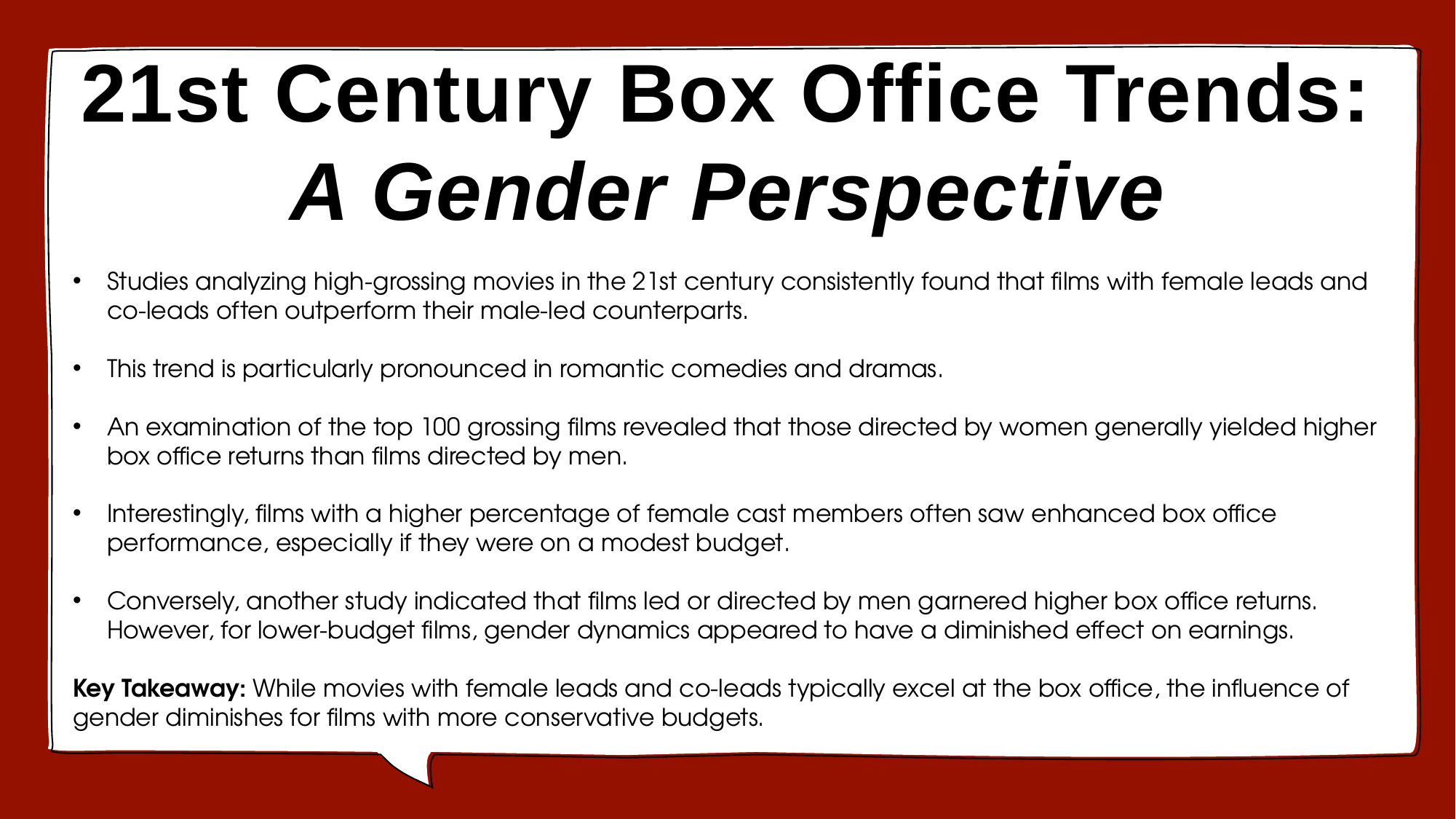

21st Century Box Office Trends:
A Gender Perspective

Studies analyzing high-grossing movies in the 21st century consistently found that films with female leads and co-leads often outperform their male-led counterparts.

This trend is particularly pronounced in romantic comedies and dramas.

An examination of the top 100 grossing films revealed that those directed by women generally yielded higher box office returns than films directed by men.

Interestingly, films with a higher percentage of female cast members often saw enhanced box office performance, especially if they were on a modest budget.

Conversely, another study indicated that films led or directed by men garnered higher box office returns. However, for lower-budget films, gender dynamics appeared to have a diminished effect on earnings.

Key Takeaway: While movies with female leads and co-leads typically excel at the box office, the influence of gender diminishes for films with more conservative budgets.